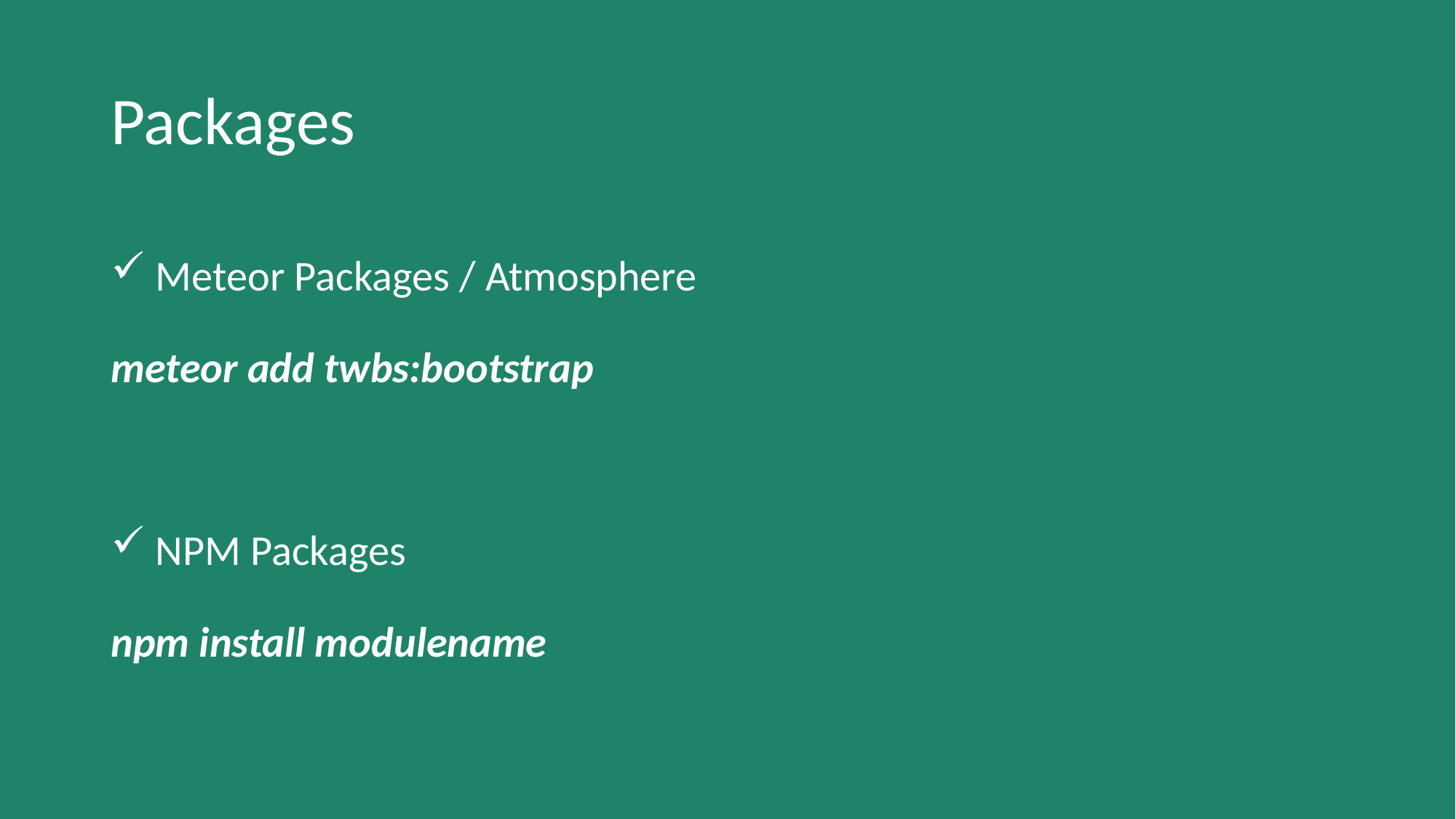

# Packages
 Meteor Packages / Atmosphere
meteor add twbs:bootstrap

 NPM Packages
npm install modulename